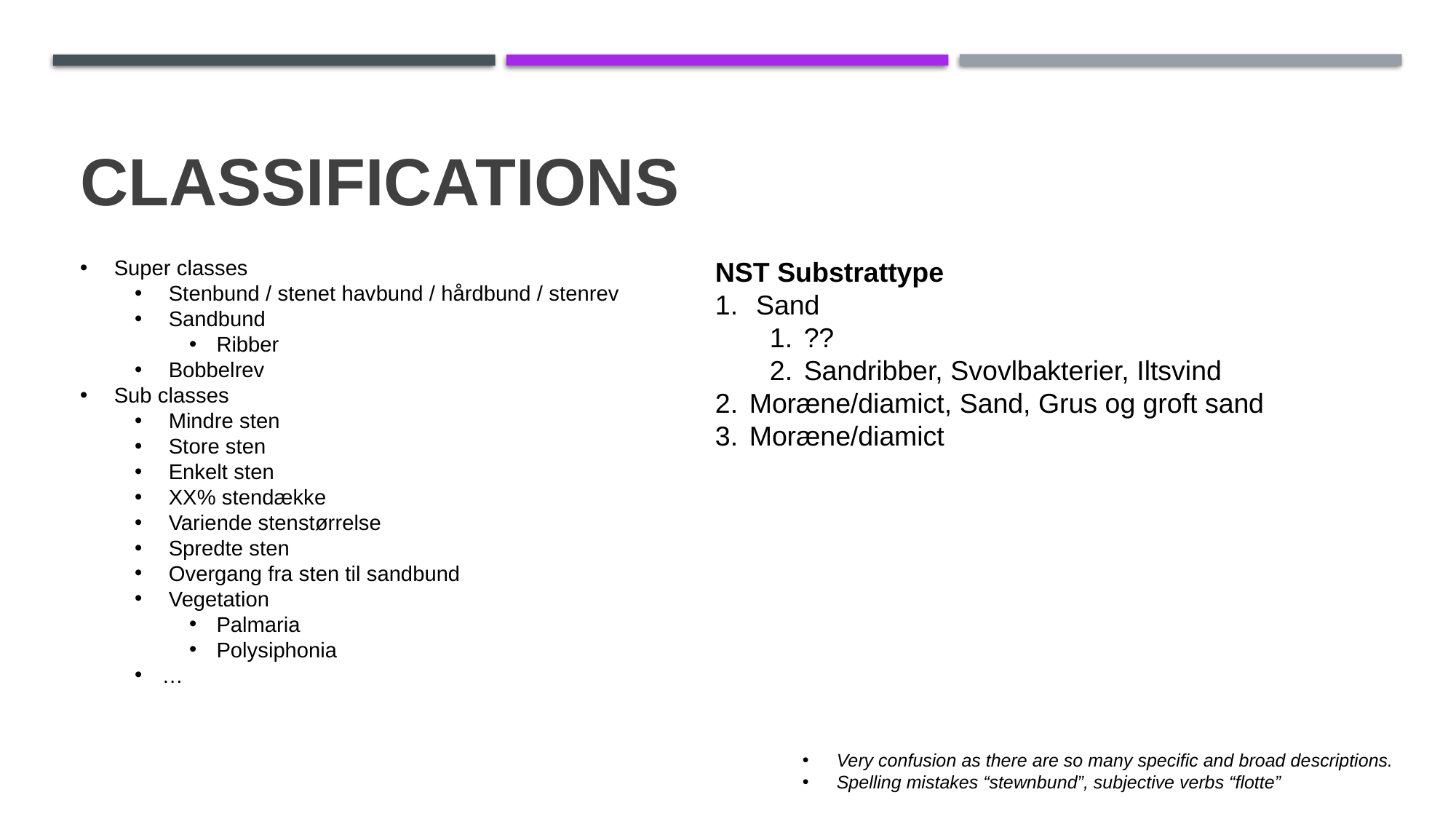

# Classifications
Super classes
Stenbund / stenet havbund / hårdbund / stenrev
Sandbund
Ribber
Bobbelrev
Sub classes
Mindre sten
Store sten
Enkelt sten
XX% stendække
Variende stenstørrelse
Spredte sten
Overgang fra sten til sandbund
Vegetation
Palmaria
Polysiphonia
…
NST Substrattype
Sand
??
Sandribber, Svovlbakterier, Iltsvind
Moræne/diamict, Sand, Grus og groft sand
Moræne/diamict
Very confusion as there are so many specific and broad descriptions.
Spelling mistakes “stewnbund”, subjective verbs “flotte”